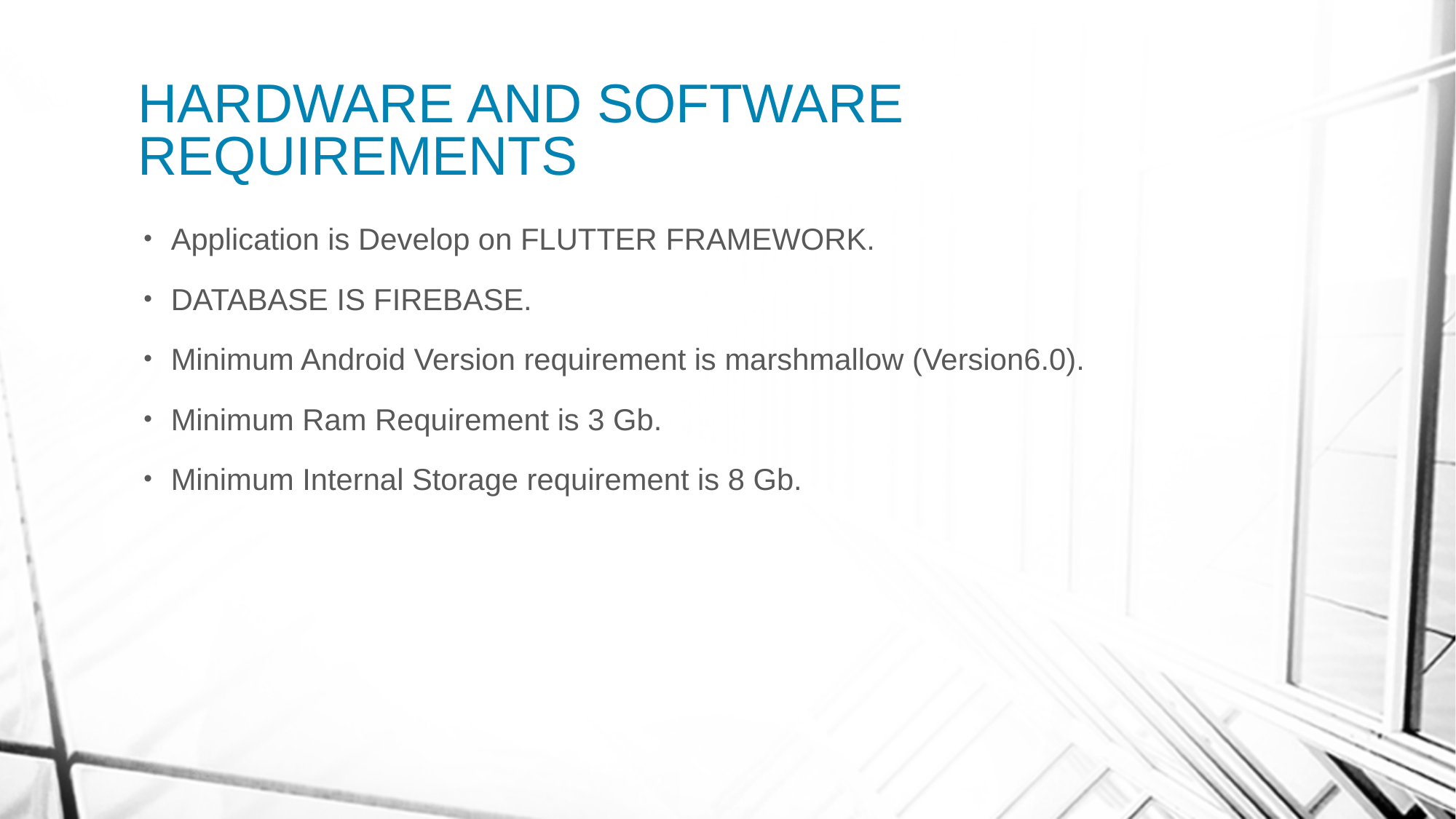

# HARDWARE AND SOFTWARE REQUIREMENTS
Application is Develop on FLUTTER FRAMEWORK.
DATABASE IS FIREBASE.
Minimum Android Version requirement is marshmallow (Version6.0).
Minimum Ram Requirement is 3 Gb.
Minimum Internal Storage requirement is 8 Gb.